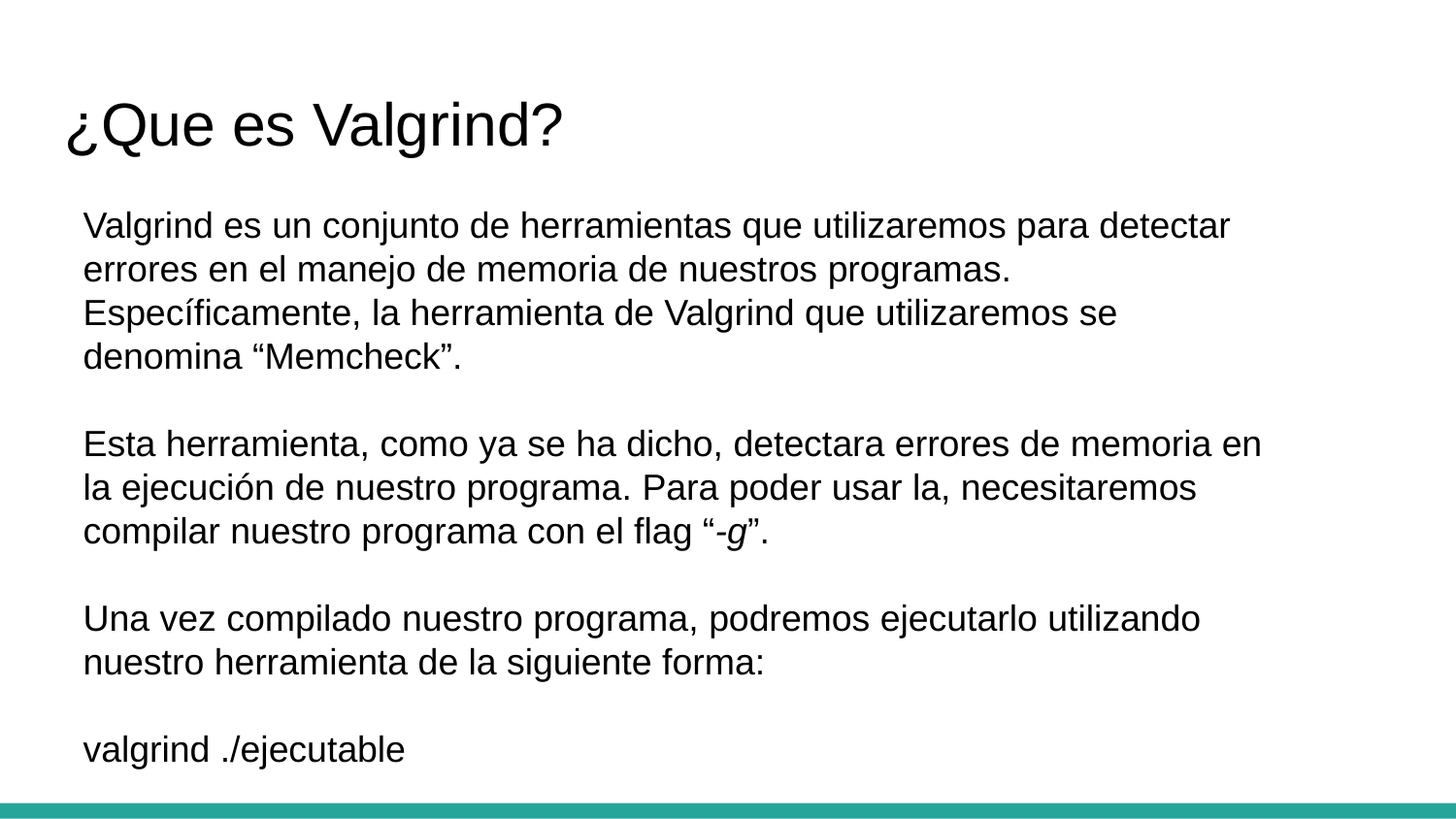

¿Que es Valgrind?
Valgrind es un conjunto de herramientas que utilizaremos para detectar errores en el manejo de memoria de nuestros programas. Específicamente, la herramienta de Valgrind que utilizaremos se denomina “Memcheck”.

Esta herramienta, como ya se ha dicho, detectara errores de memoria en la ejecución de nuestro programa. Para poder usar la, necesitaremos compilar nuestro programa con el flag “-g”.

Una vez compilado nuestro programa, podremos ejecutarlo utilizando nuestro herramienta de la siguiente forma:

valgrind ./ejecutable